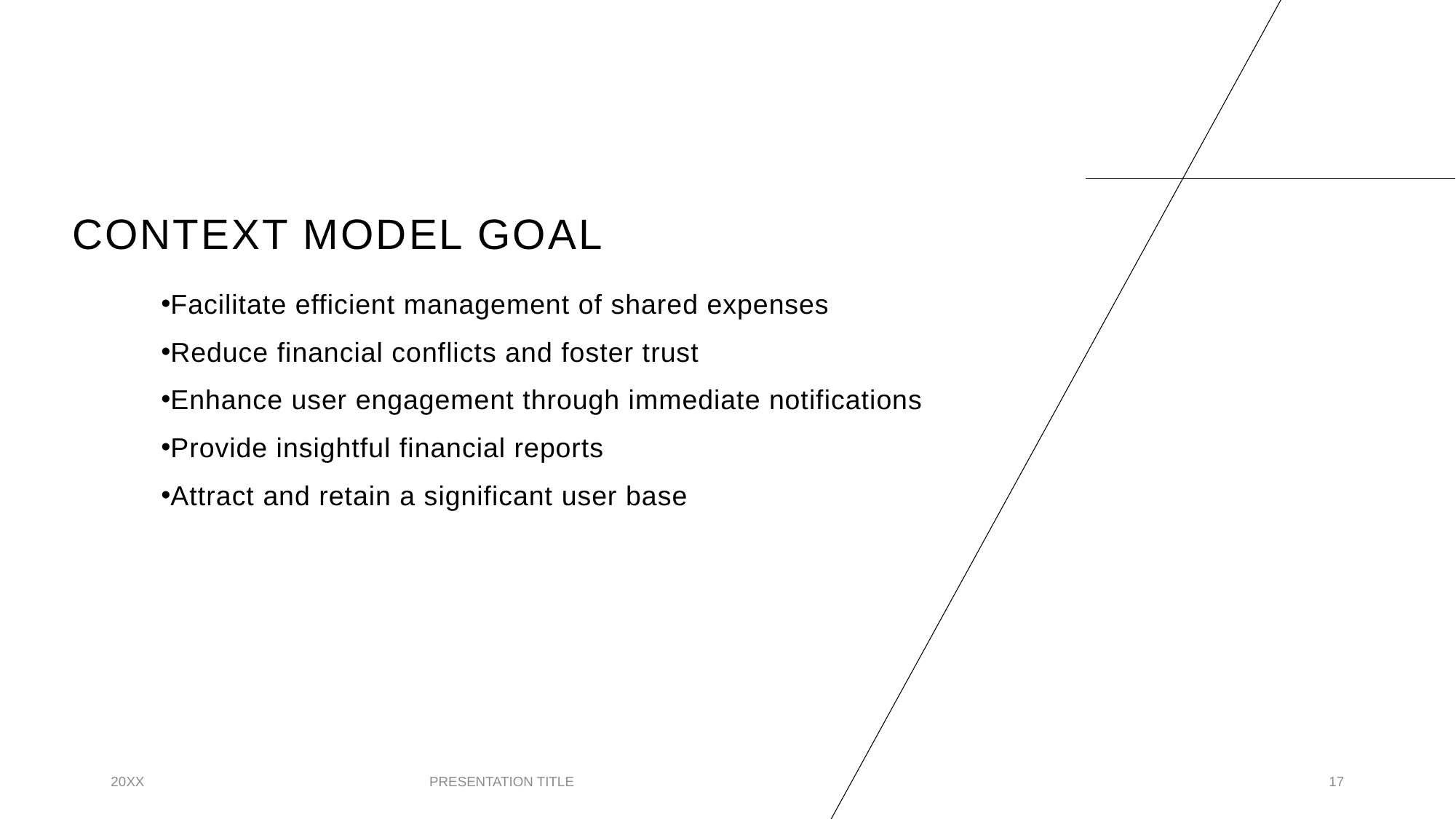

# Context Model Goal
Facilitate efficient management of shared expenses
Reduce financial conflicts and foster trust
Enhance user engagement through immediate notifications
Provide insightful financial reports
Attract and retain a significant user base

20XX
PRESENTATION TITLE
17